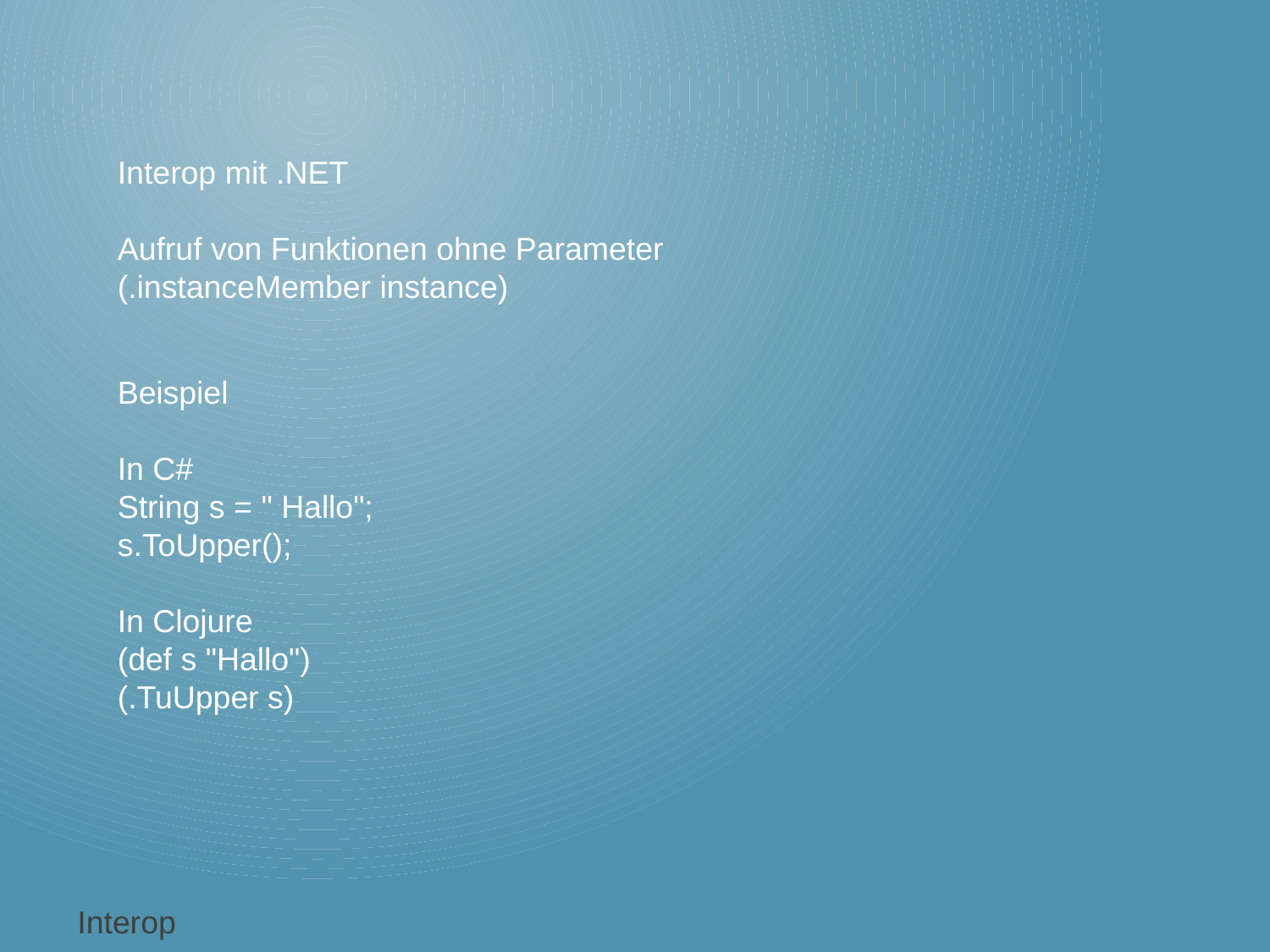

Interop mit .NET

Aufruf von Funktionen ohne Parameter
(.instanceMember instance)
Beispiel

In C#
String s = " Hallo";
s.ToUpper();

In Clojure
(def s "Hallo")
(.TuUpper s)

Interop